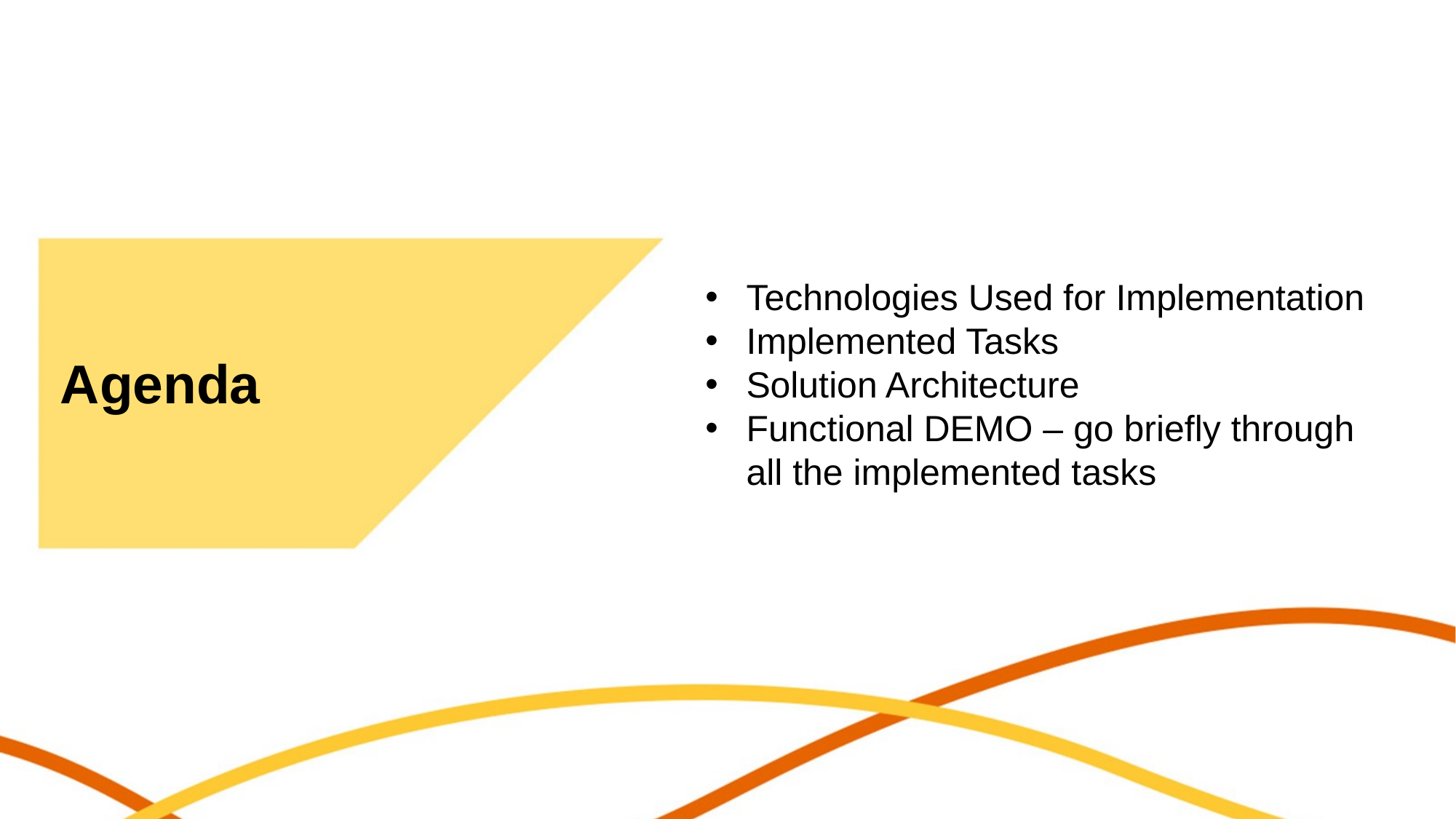

Technologies Used for Implementation
Implemented Tasks
Solution Architecture
Functional DEMO – go briefly through all the implemented tasks

# Agenda